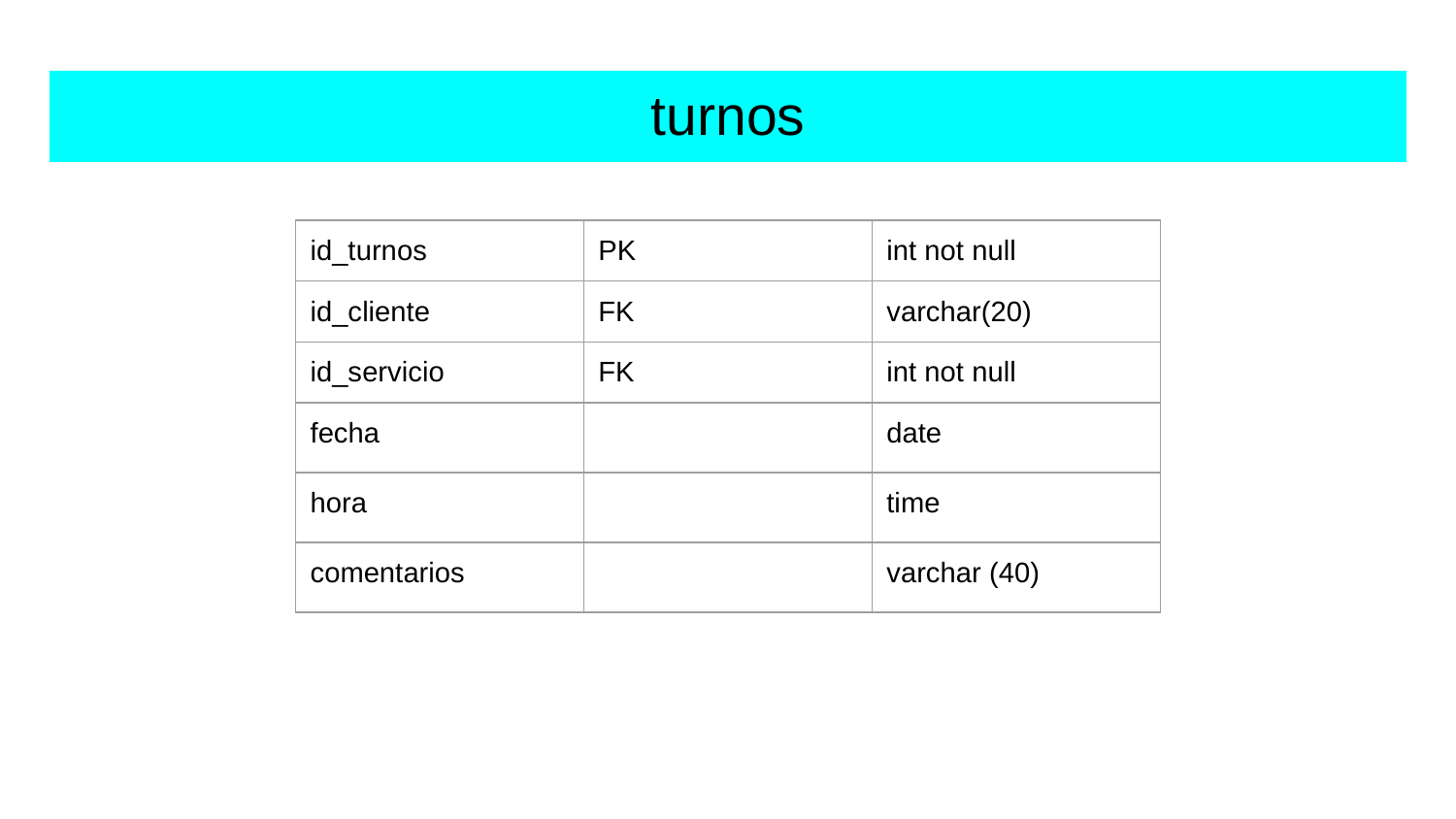

# turnos
| id\_turnos | PK | int not null |
| --- | --- | --- |
| id\_cliente | FK | varchar(20) |
| id\_servicio | FK | int not null |
| fecha |  | date |
| hora |  | time |
| comentarios |  | varchar (40) |